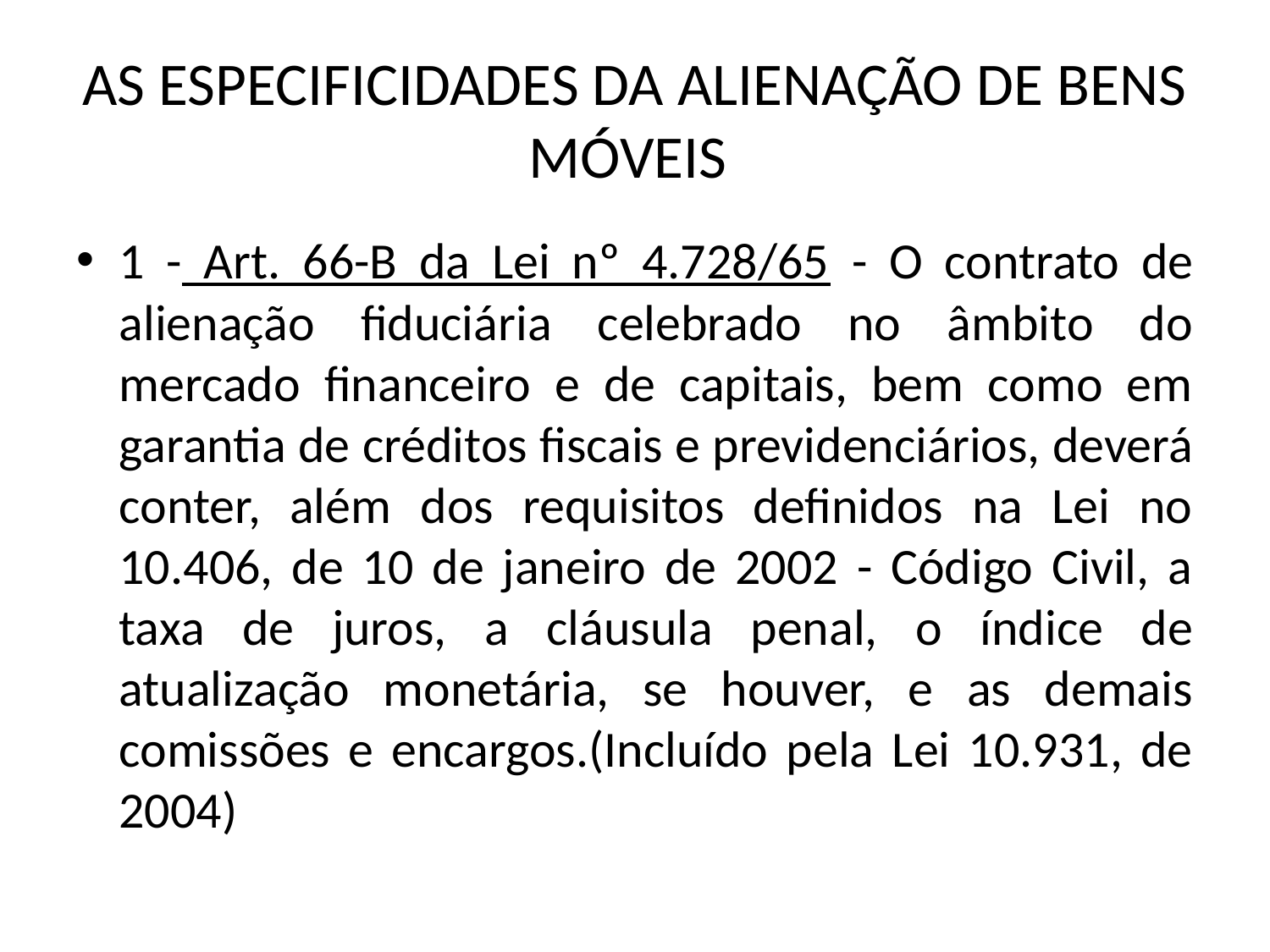

# AS ESPECIFICIDADES DA ALIENAÇÃO DE BENS MÓVEIS
1 - Art. 66-B da Lei nº 4.728/65 - O contrato de alienação fiduciária celebrado no âmbito do mercado financeiro e de capitais, bem como em garantia de créditos fiscais e previdenciários, deverá conter, além dos requisitos definidos na Lei no 10.406, de 10 de janeiro de 2002 - Código Civil, a taxa de juros, a cláusula penal, o índice de atualização monetária, se houver, e as demais comissões e encargos.(Incluído pela Lei 10.931, de 2004)